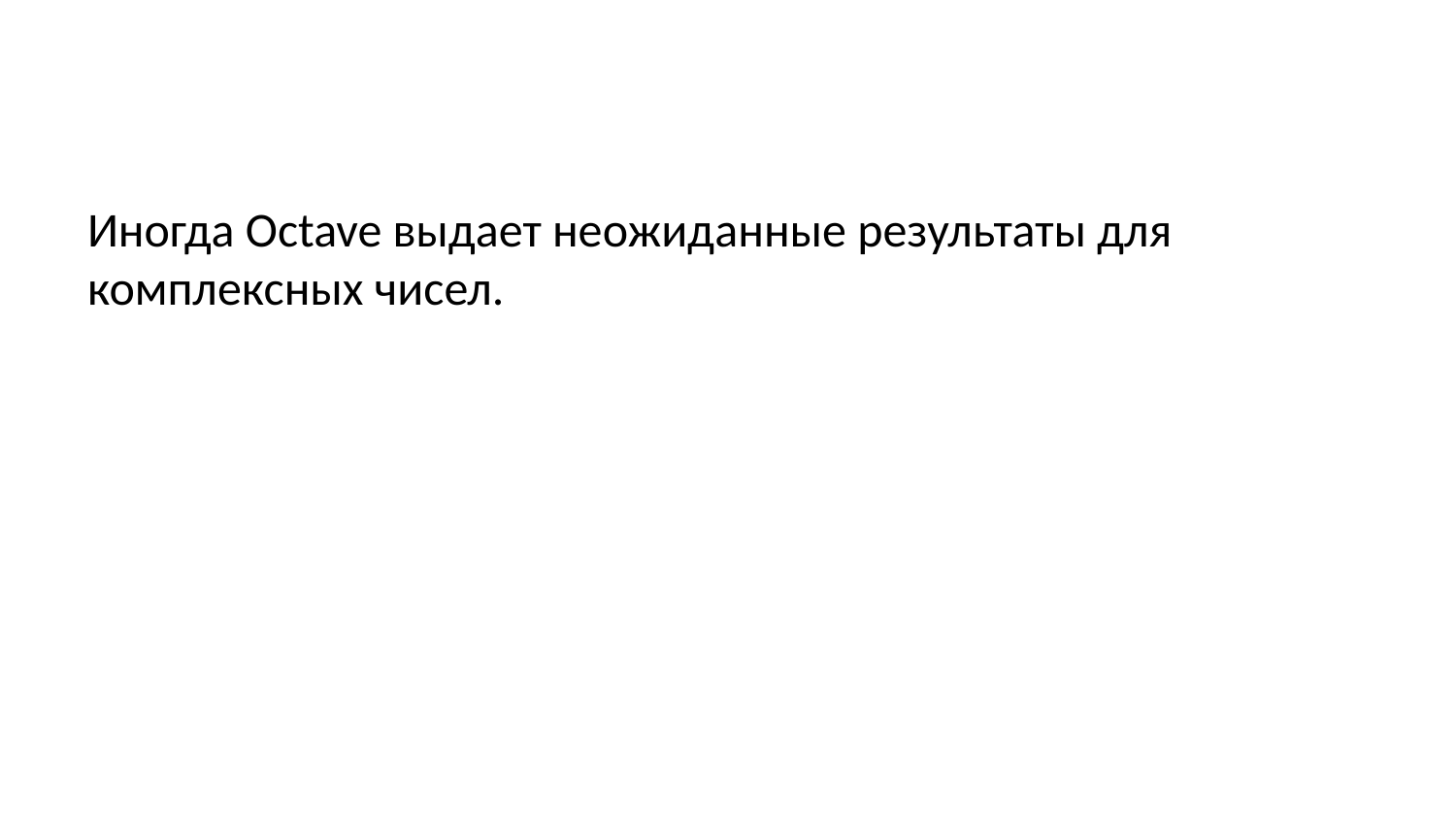

Иногда Octave выдает неожиданные результаты для комплексных чисел.